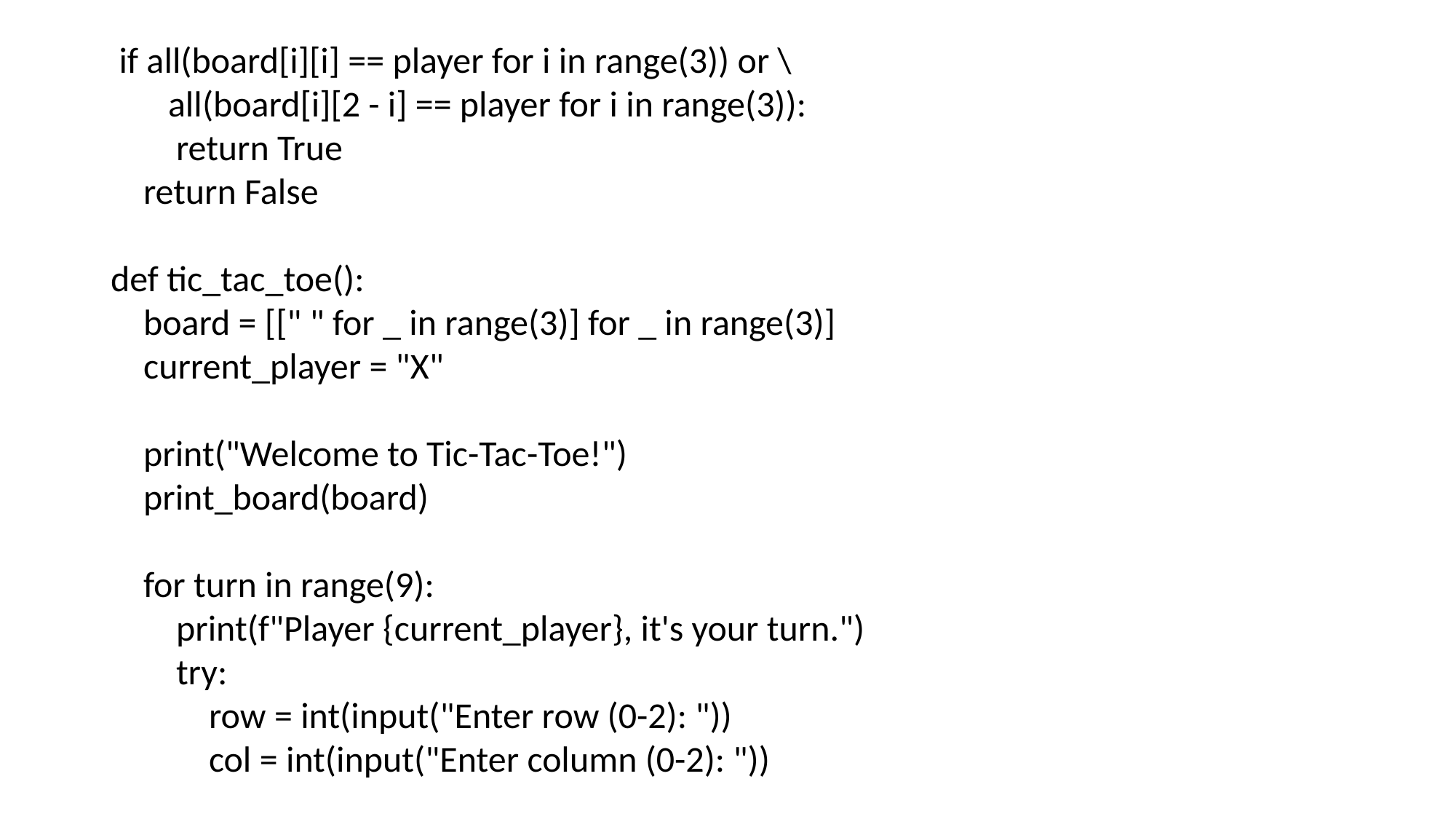

if all(board[i][i] == player for i in range(3)) or \
       all(board[i][2 - i] == player for i in range(3)):
        return True
    return False

def tic_tac_toe():
    board = [[" " for _ in range(3)] for _ in range(3)]
    current_player = "X"

    print("Welcome to Tic-Tac-Toe!")
    print_board(board)

    for turn in range(9):
        print(f"Player {current_player}, it's your turn.")
        try:
            row = int(input("Enter row (0-2): "))
            col = int(input("Enter column (0-2): "))